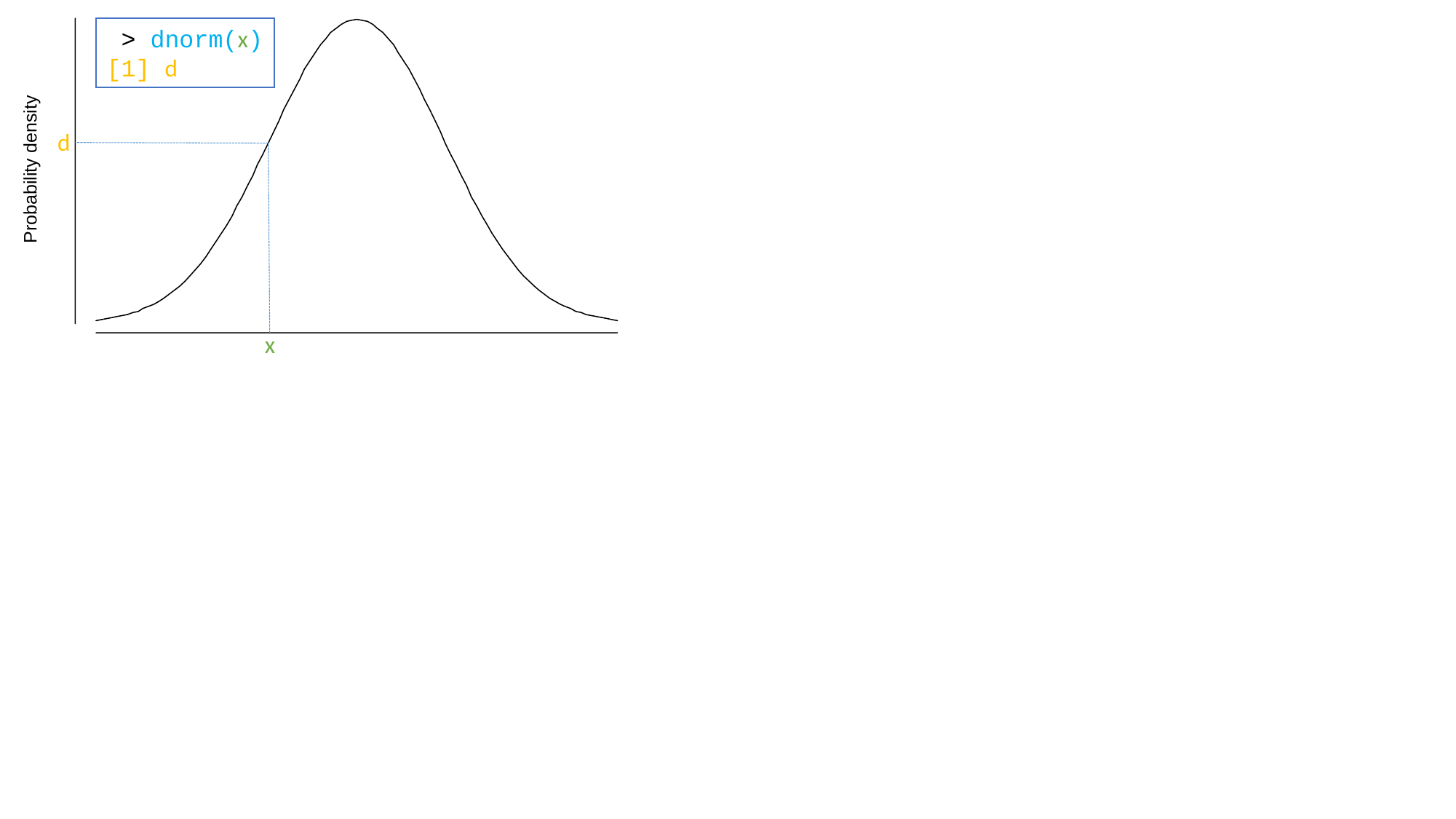

> dnorm(x)
[1] d

d
Probability density
x